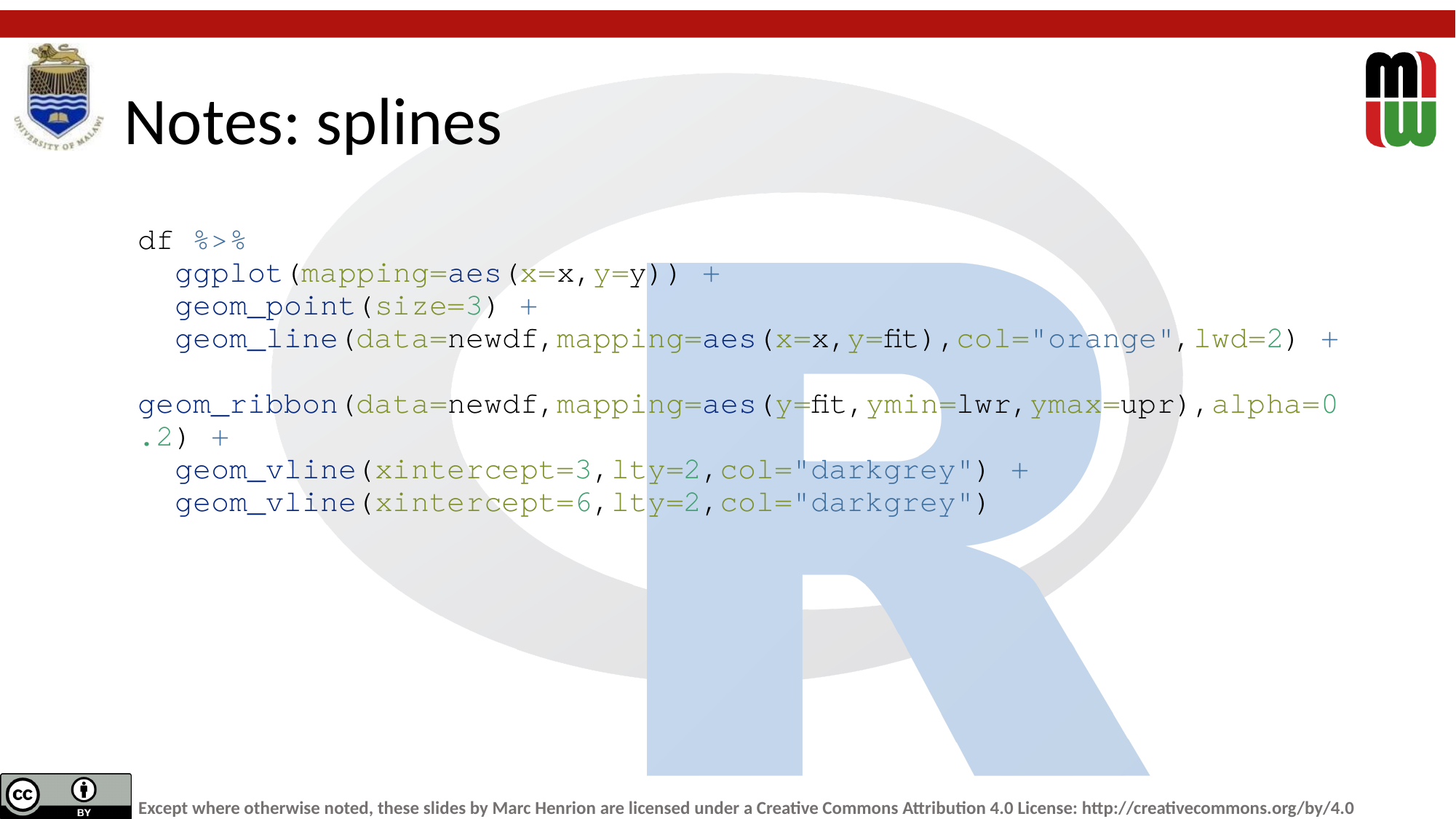

# Notes: splines
df %>%
  ggplot(mapping=aes(x=x,y=y)) +
  geom_point(size=3) +
  geom_line(data=newdf,mapping=aes(x=x,y=fit),col="orange",lwd=2) +
  geom_ribbon(data=newdf,mapping=aes(y=fit,ymin=lwr,ymax=upr),alpha=0.2) +
  geom_vline(xintercept=3,lty=2,col="darkgrey") +
  geom_vline(xintercept=6,lty=2,col="darkgrey")